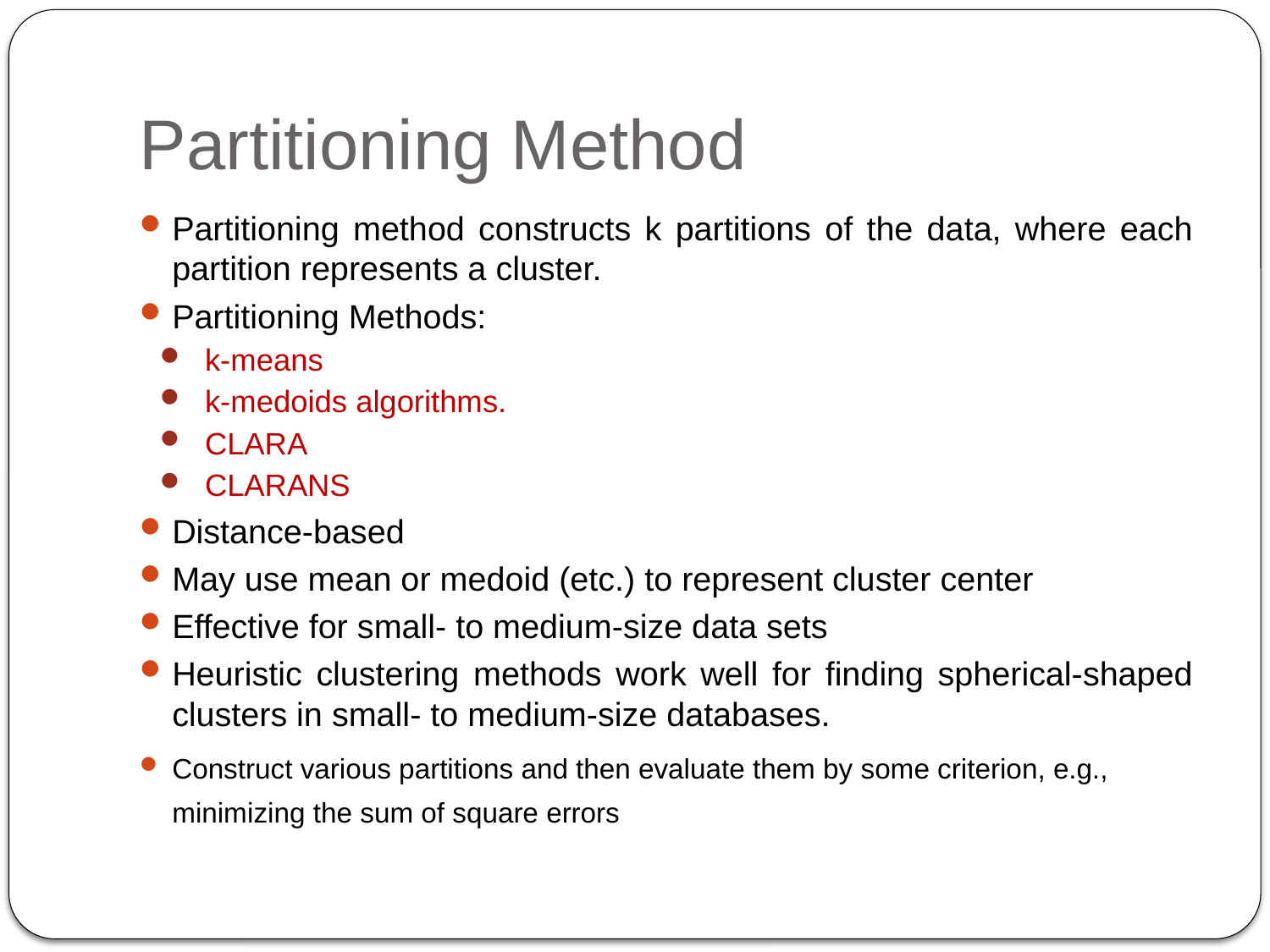

# Partitioning Method
Partitioning method constructs k partitions of the data, where each partition represents a cluster.
Partitioning Methods:
k-means
k-medoids algorithms.
CLARA
CLARANS
Distance-based
May use mean or medoid (etc.) to represent cluster center
Effective for small- to medium-size data sets
Heuristic clustering methods work well for finding spherical-shaped clusters in small- to medium-size databases.
Construct various partitions and then evaluate them by some criterion, e.g., minimizing the sum of square errors